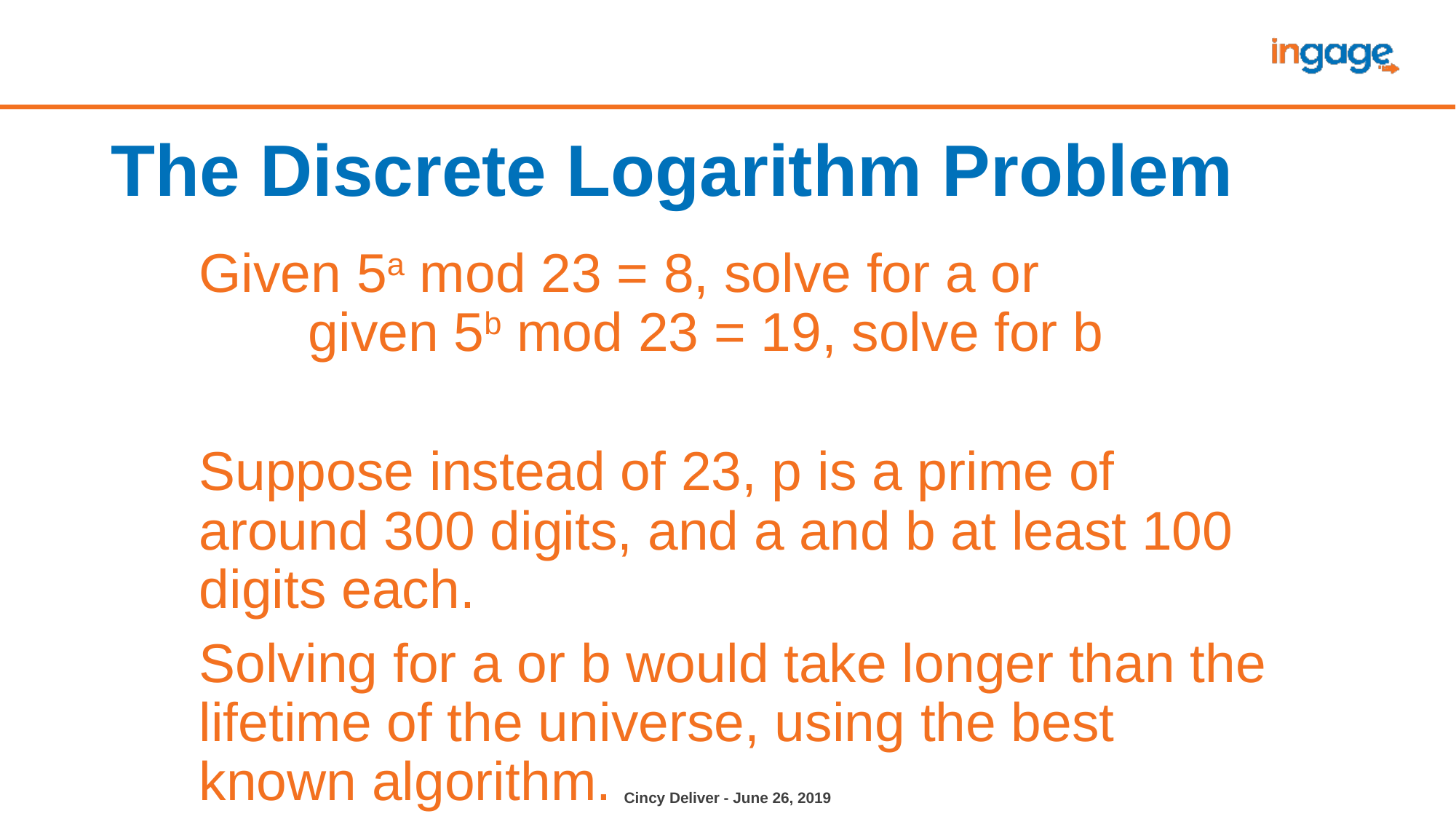

# The Discrete Logarithm Problem
Given 5a mod 23 = 8, solve for a or
	given 5b mod 23 = 19, solve for b
Suppose instead of 23, p is a prime of around 300 digits, and a and b at least 100 digits each.
Solving for a or b would take longer than the lifetime of the universe, using the best known algorithm.
Cincy Deliver - June 26, 2019